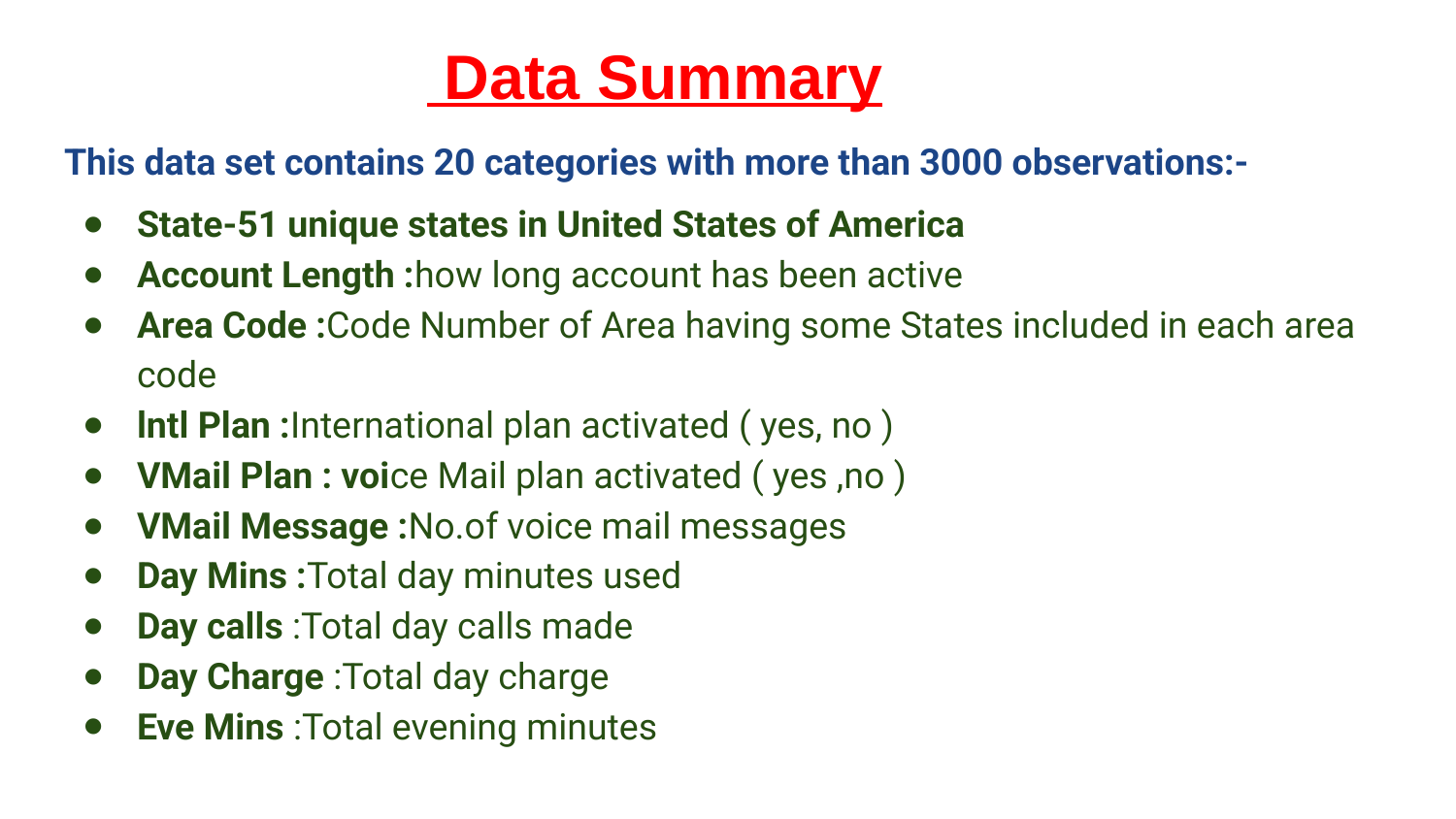

# Data Summary
This data set contains 20 categories with more than 3000 observations:-
State-51 unique states in United States of America
Account Length :how long account has been active
Area Code :Code Number of Area having some States included in each area code
lntl Plan :International plan activated ( yes, no )
VMail Plan : voice Mail plan activated ( yes ,no )
VMail Message :No.of voice mail messages
Day Mins :Total day minutes used
Day calls :Total day calls made
Day Charge :Total day charge
Eve Mins :Total evening minutes